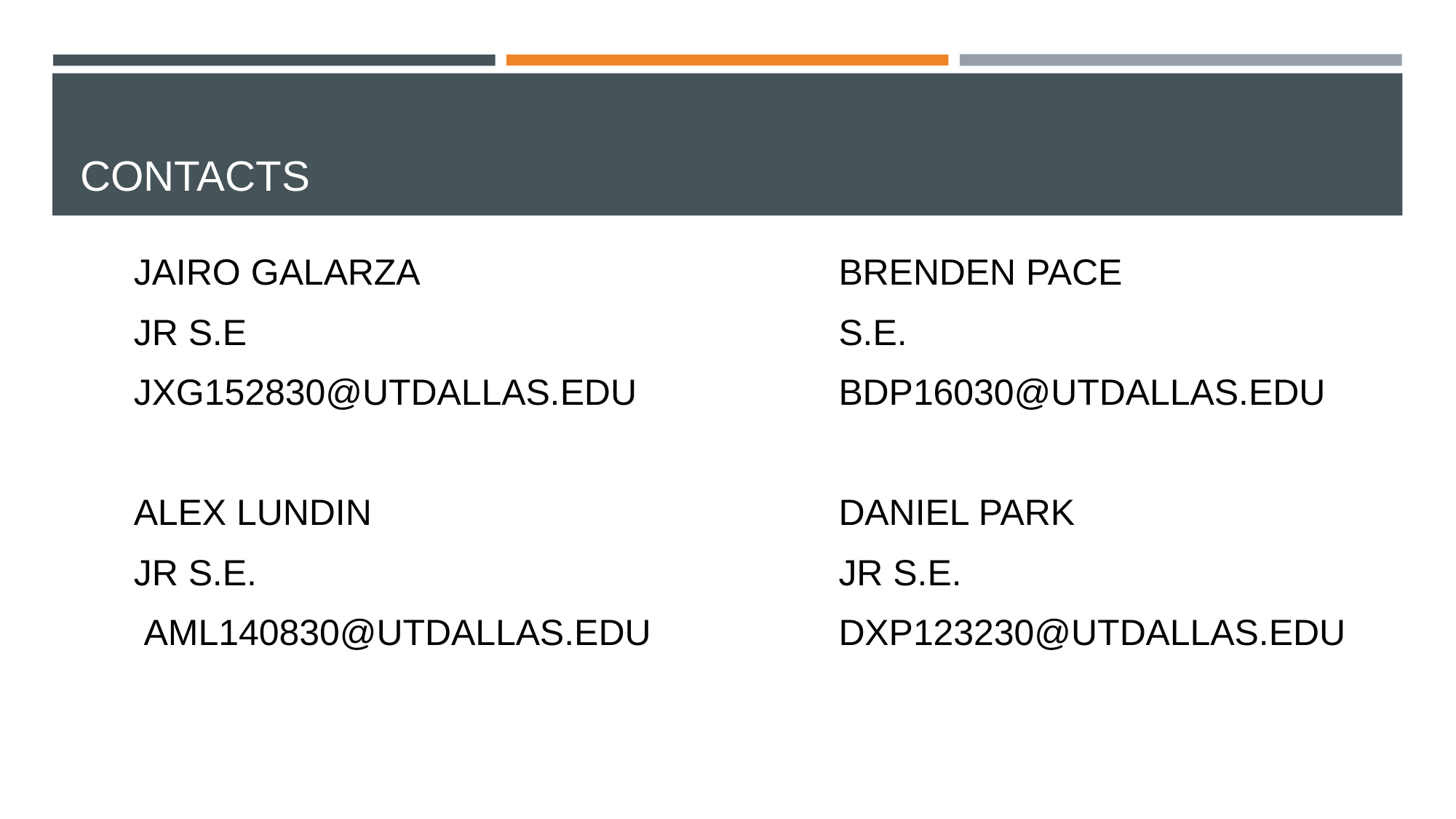

# CONTACTS
JAIRO GALARZA
JR S.E
JXG152830@UTDALLAS.EDU

ALEX LUNDIN
JR S.E. ​
 AML140830@UTDALLAS.EDU

BRENDEN PACE
S.E.
BDP16030@UTDALLAS.EDU

DANIEL PARK
JR S.E.
DXP123230@UTDALLAS.EDU